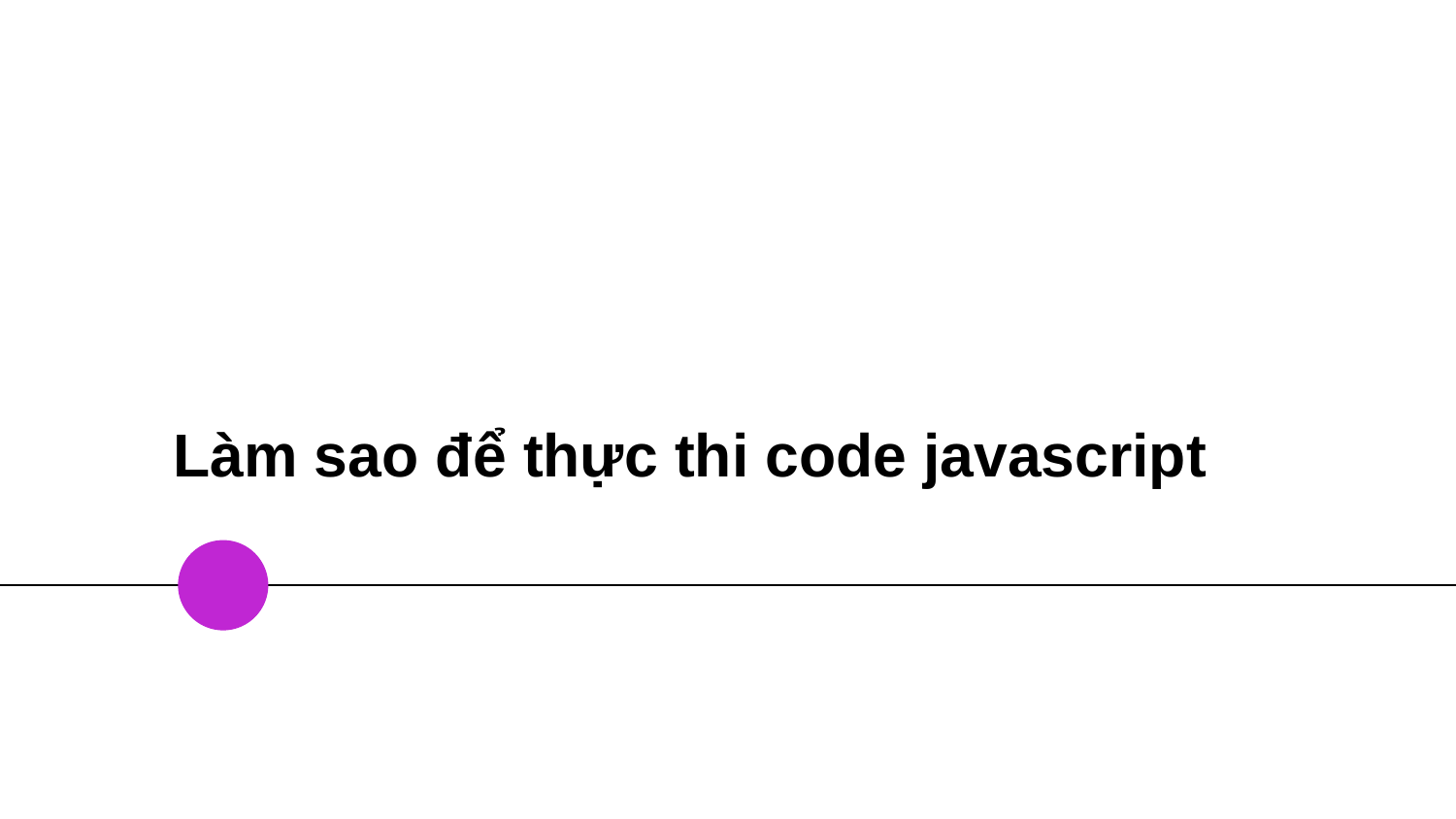

# Làm sao để thực thi code javascript